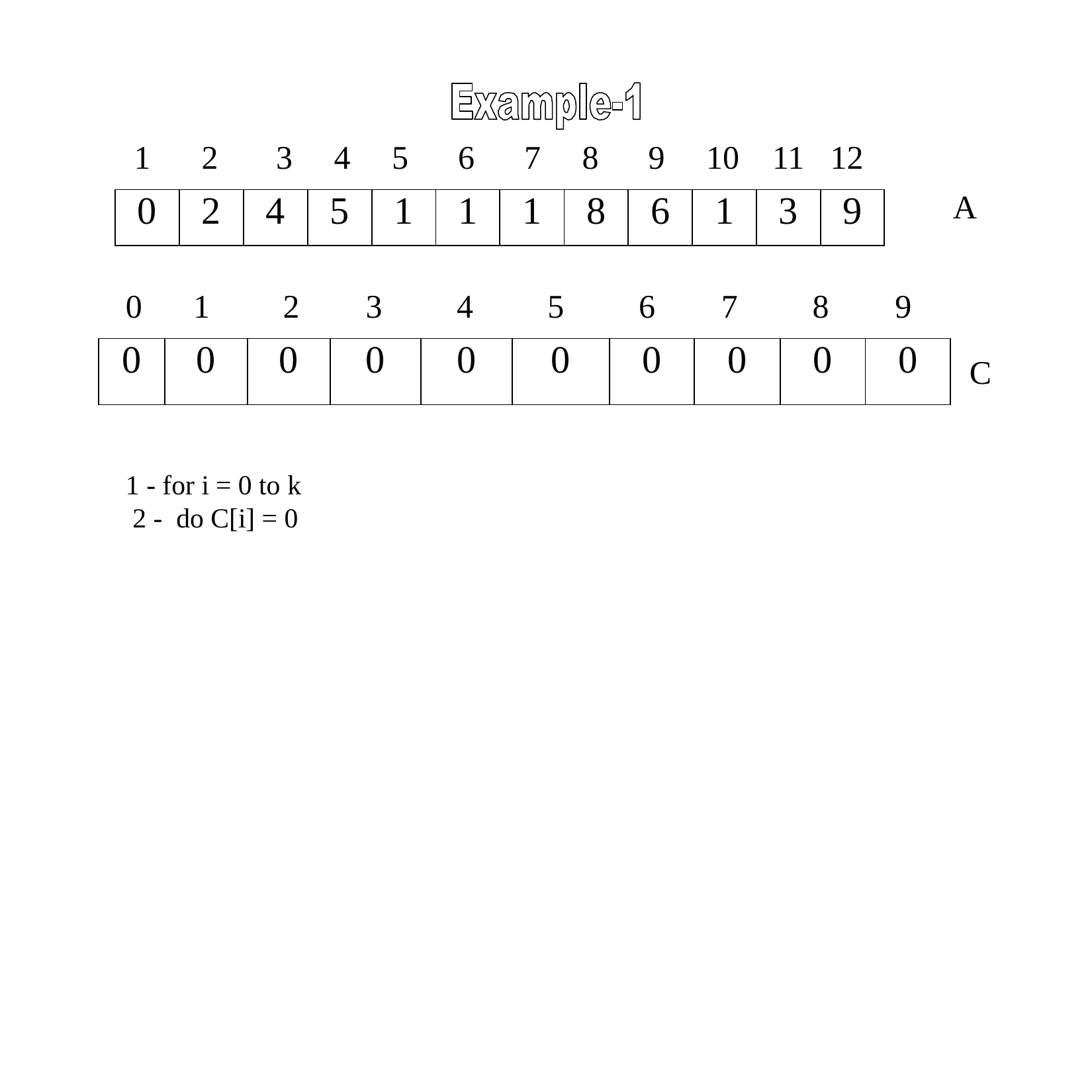

# 1	2	3	4	5	6	7	8	9	10	11	12
A
| 0 | 2 | 4 | 5 | 1 | 1 | 1 | 8 | 6 | 1 | 3 | 9 |
| --- | --- | --- | --- | --- | --- | --- | --- | --- | --- | --- | --- |
0	1
2
3
4
5
6
7
8
9
| 0 | 0 | 0 | 0 | 0 | 0 | 0 | 0 | 0 | 0 |
| --- | --- | --- | --- | --- | --- | --- | --- | --- | --- |
C
1 - for i = 0 to k  2 -  do C[i] = 0